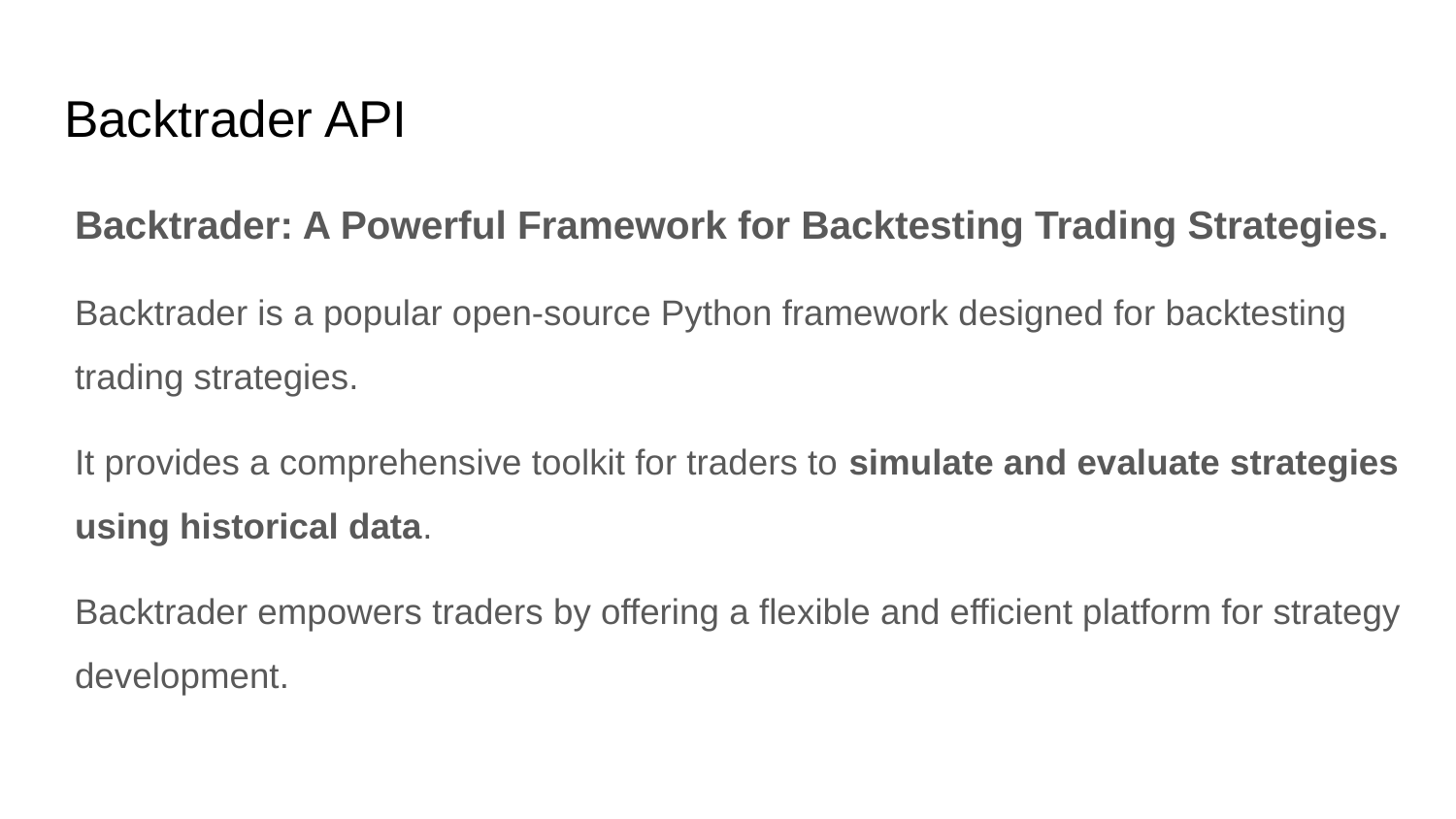

# Backtrader API
Backtrader: A Powerful Framework for Backtesting Trading Strategies.
Backtrader is a popular open-source Python framework designed for backtesting trading strategies.
It provides a comprehensive toolkit for traders to simulate and evaluate strategies using historical data.
Backtrader empowers traders by offering a flexible and efficient platform for strategy development.